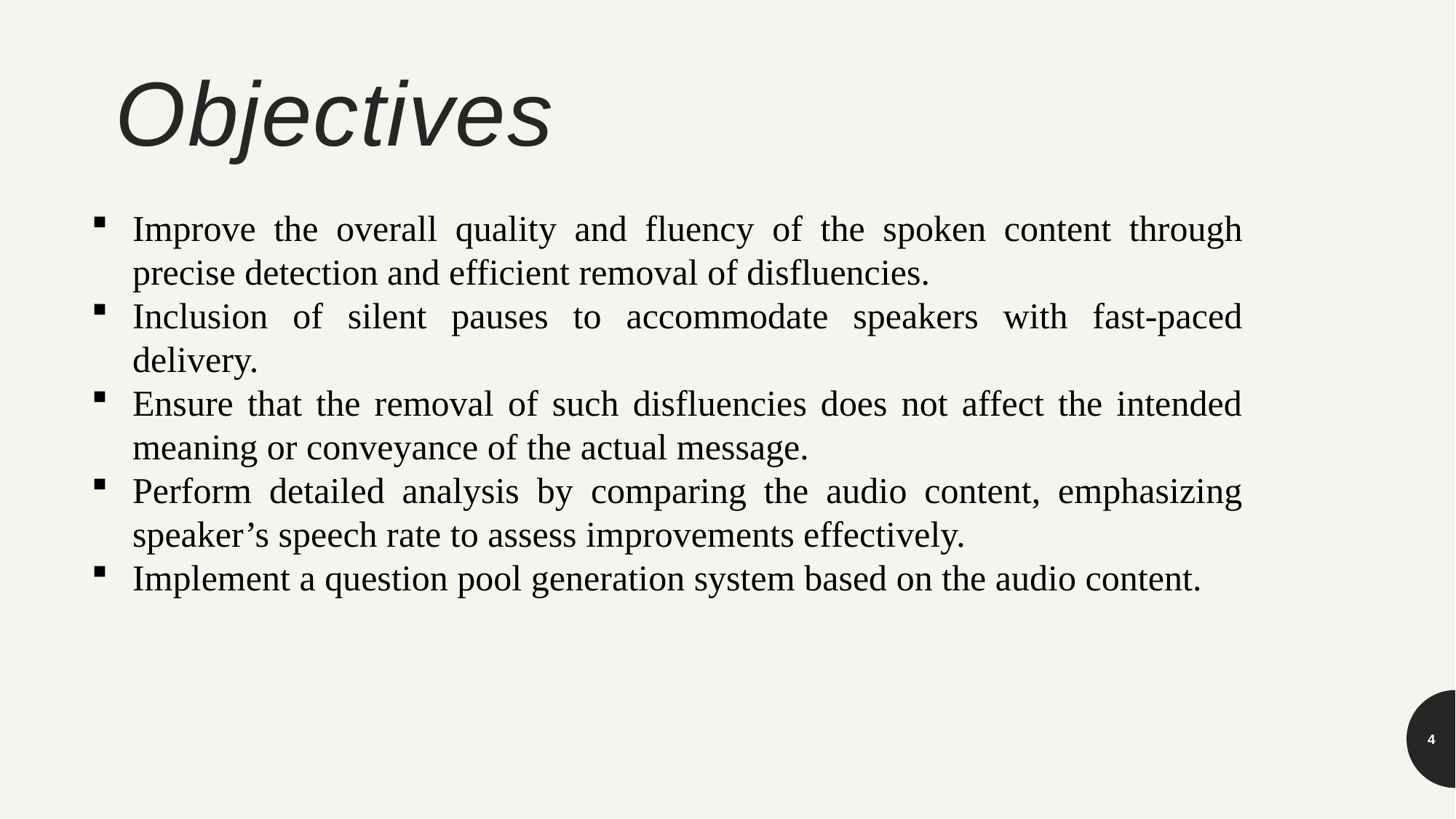

Objectives
Improve the overall quality and fluency of the spoken content through precise detection and efficient removal of disfluencies.
Inclusion of silent pauses to accommodate speakers with fast-paced delivery.
Ensure that the removal of such disfluencies does not affect the intended meaning or conveyance of the actual message.
Perform detailed analysis by comparing the audio content, emphasizing speaker’s speech rate to assess improvements effectively.
Implement a question pool generation system based on the audio content.

4